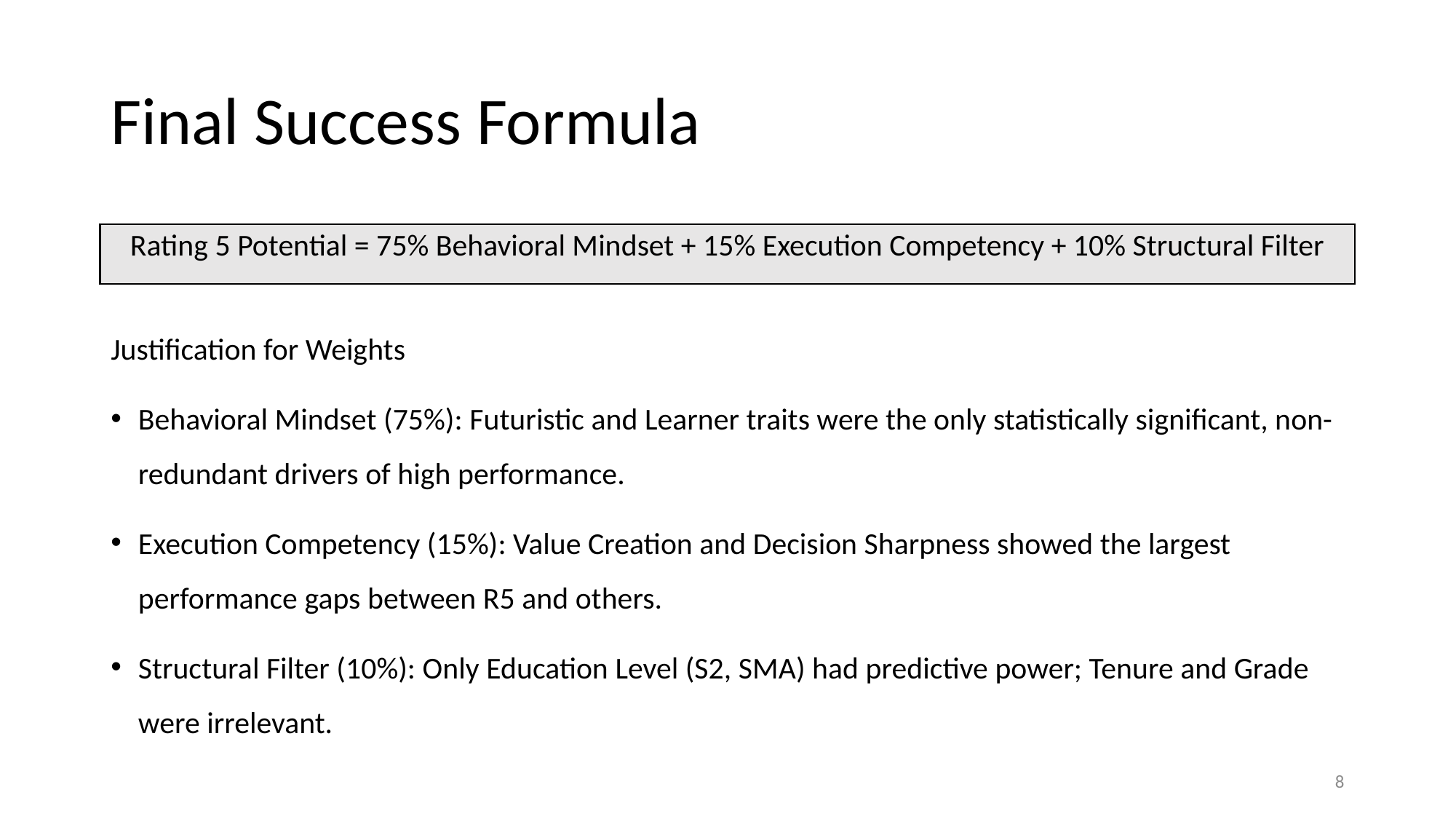

# Final Success Formula
Rating 5 Potential = 75% Behavioral Mindset + 15% Execution Competency + 10% Structural Filter
Justification for Weights
Behavioral Mindset (75%): Futuristic and Learner traits were the only statistically significant, non-redundant drivers of high performance.
Execution Competency (15%): Value Creation and Decision Sharpness showed the largest performance gaps between R5 and others.
Structural Filter (10%): Only Education Level (S2, SMA) had predictive power; Tenure and Grade were irrelevant.
8